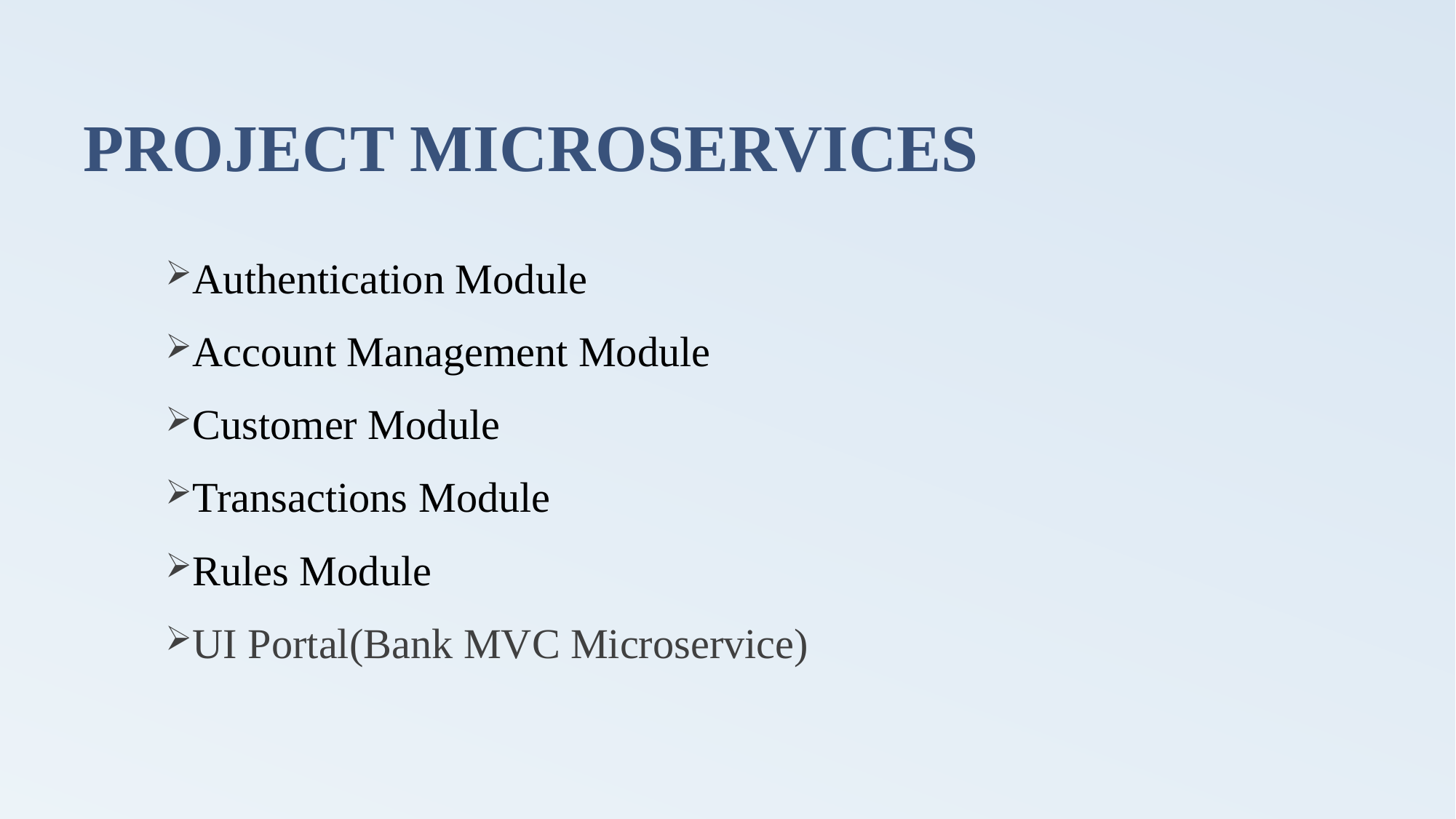

# PROJECT MICROSERVICES
Authentication Module
Account Management Module
Customer Module
Transactions Module
Rules Module
UI Portal(Bank MVC Microservice)